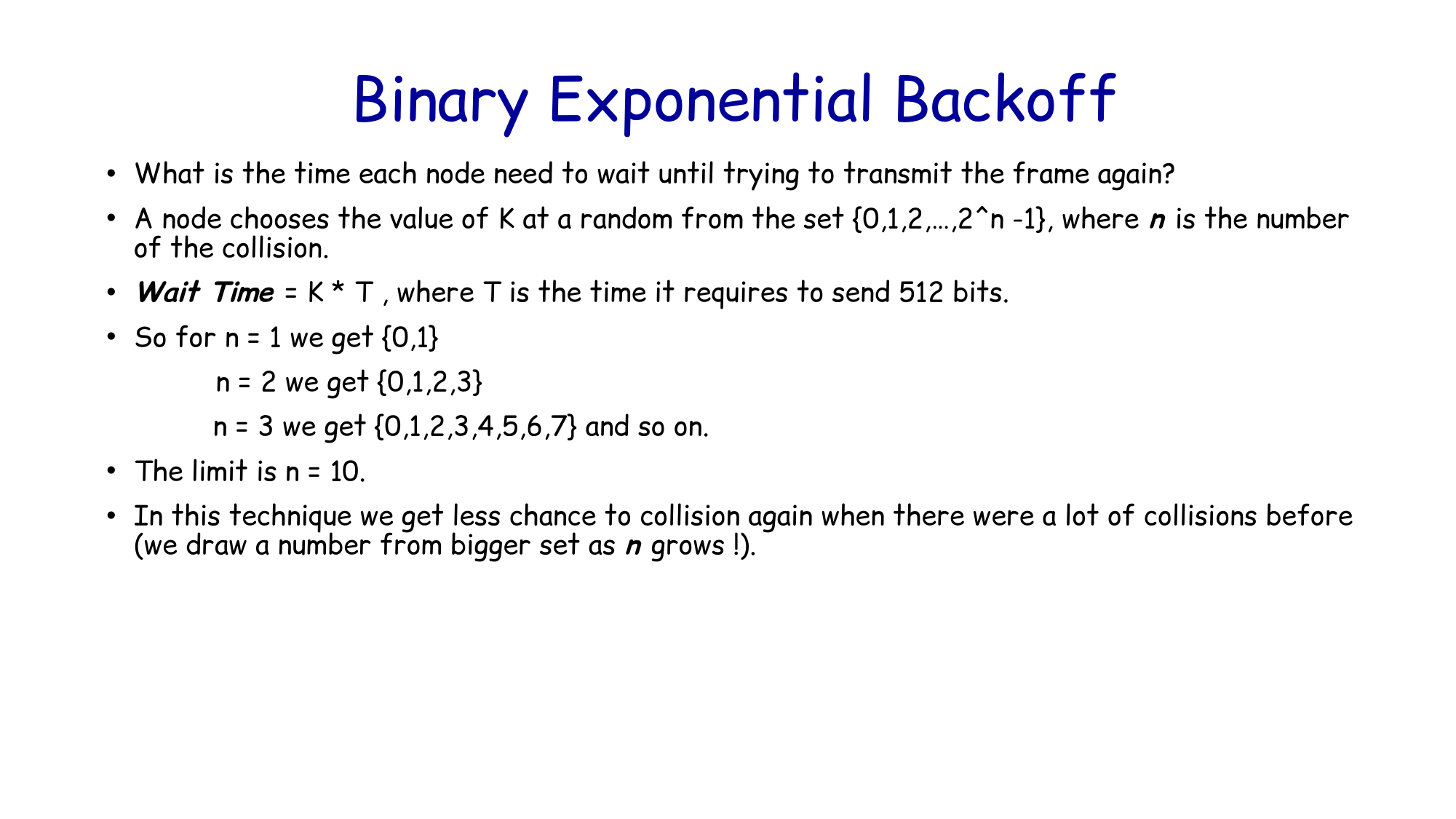

Binary Exponential Backoff
What is the time each node need to wait until trying to transmit the frame again?
A node chooses the value of K at a random from the set {0,1,2,…,2^n -1}, where n is the number of the collision.
Wait Time = K * T , where T is the time it requires to send 512 bits.
So for n = 1 we get {0,1}
	n = 2 we get {0,1,2,3}
             n = 3 we get {0,1,2,3,4,5,6,7} and so on.
The limit is n = 10.
In this technique we get less chance to collision again when there were a lot of collisions before (we draw a number from bigger set as n grows !).